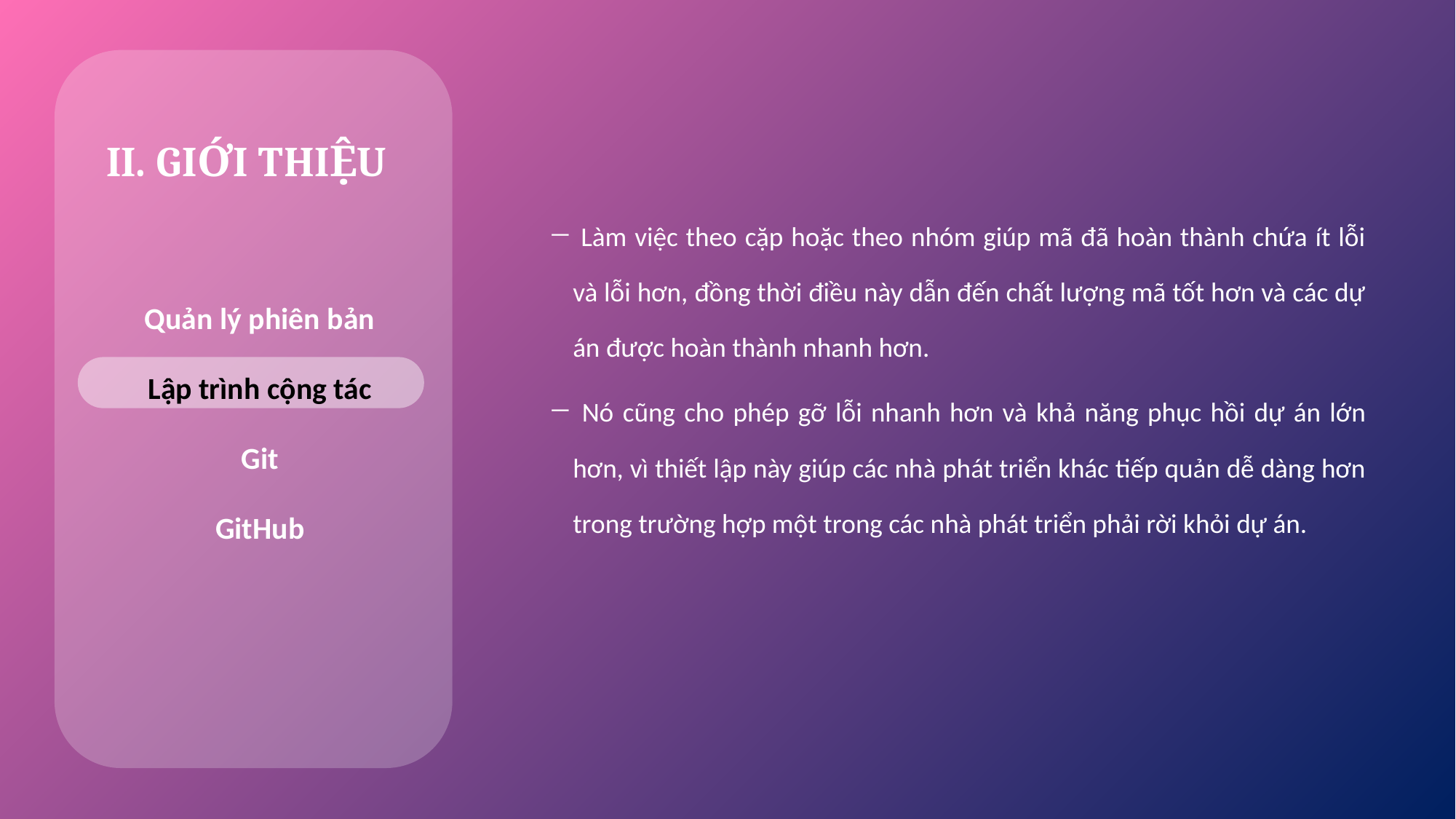

II. GIỚI THIỆU
 Làm việc theo cặp hoặc theo nhóm giúp mã đã hoàn thành chứa ít lỗi và lỗi hơn, đồng thời điều này dẫn đến chất lượng mã tốt hơn và các dự án được hoàn thành nhanh hơn.
 Nó cũng cho phép gỡ lỗi nhanh hơn và khả năng phục hồi dự án lớn hơn, vì thiết lập này giúp các nhà phát triển khác tiếp quản dễ dàng hơn trong trường hợp một trong các nhà phát triển phải rời khỏi dự án.
Quản lý phiên bản
Lập trình cộng tác
Git
GitHub